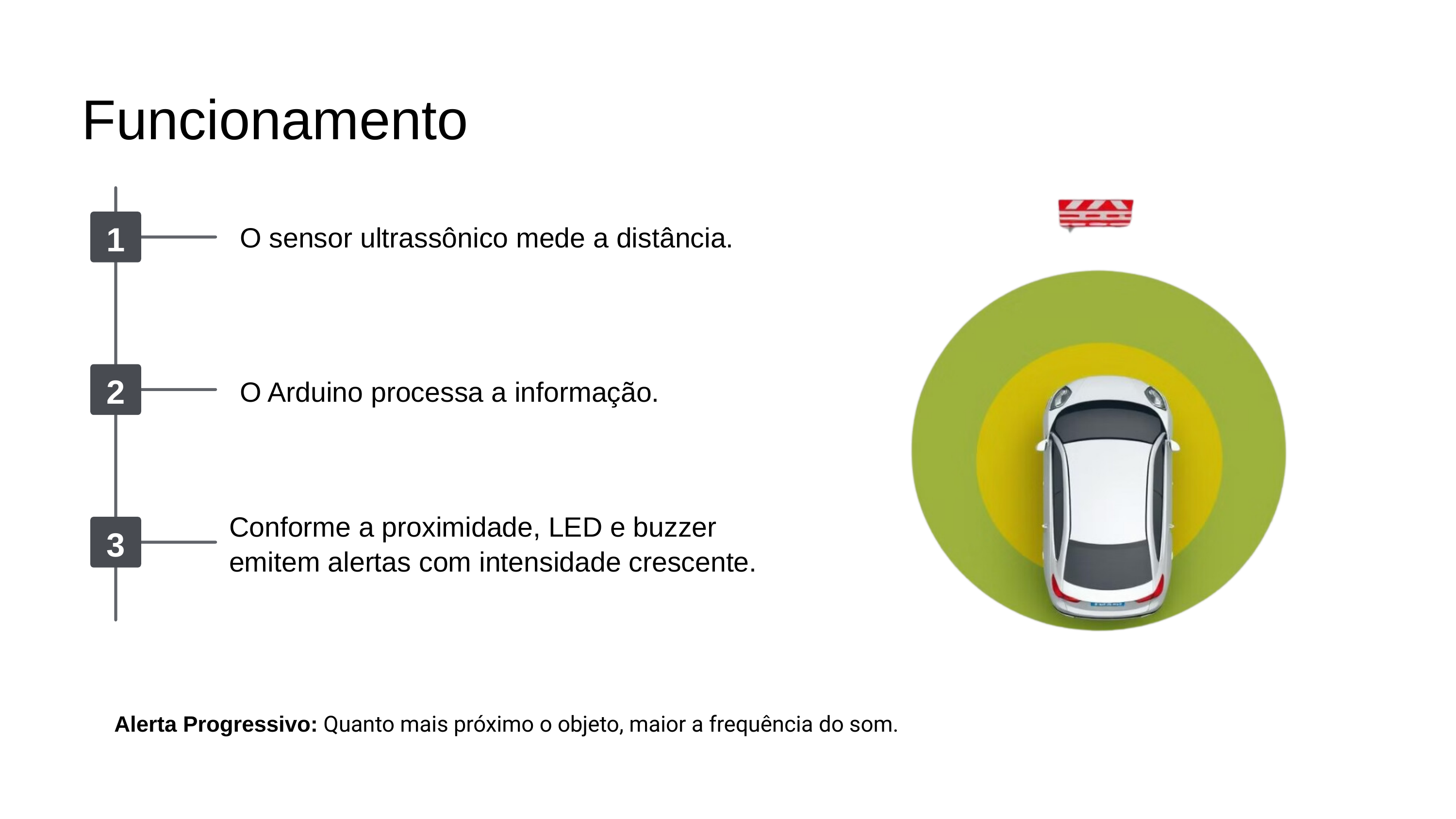

Funcionamento

O sensor ultrassônico mede a distância.
1

O Arduino processa a informação.
2

Conforme a proximidade, LED e buzzer emitem alertas com intensidade crescente.

3

Alerta Progressivo: Quanto mais próximo o objeto, maior a frequência do som.